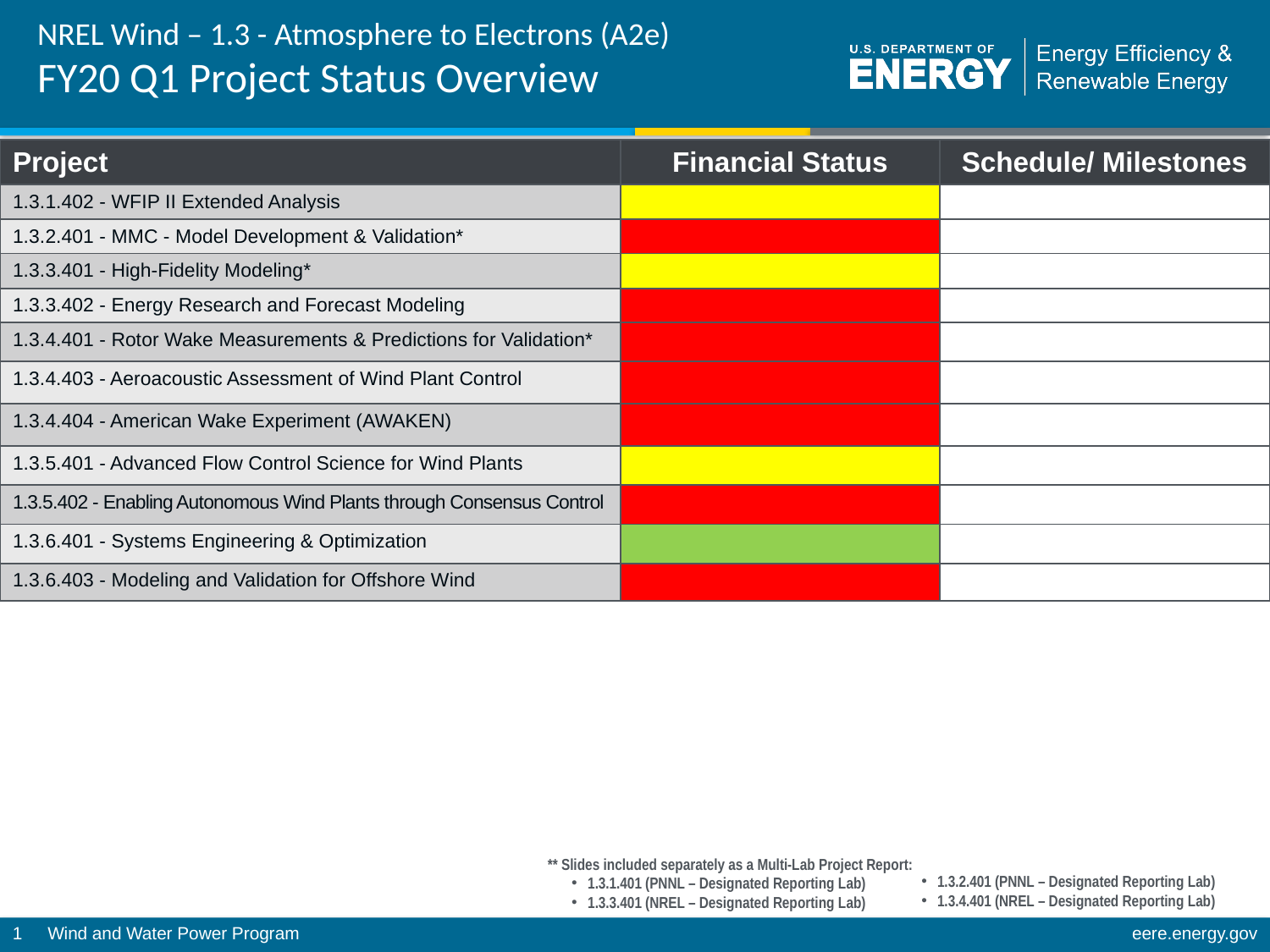

# NREL Wind – 1.3 - Atmosphere to Electrons (A2e) FY20 Q1 Project Status Overview
| Project | Financial Status | Schedule/ Milestones |
| --- | --- | --- |
| 1.3.1.402 - WFIP II Extended Analysis |  |  |
| 1.3.2.401 - MMC - Model Development & Validation\* |  |  |
| 1.3.3.401 - High-Fidelity Modeling\* |  |  |
| 1.3.3.402 - Energy Research and Forecast Modeling |  |  |
| 1.3.4.401 - Rotor Wake Measurements & Predictions for Validation\* |  |  |
| 1.3.4.403 - Aeroacoustic Assessment of Wind Plant Control |  |  |
| 1.3.4.404 - American Wake Experiment (AWAKEN) |  |  |
| 1.3.5.401 - Advanced Flow Control Science for Wind Plants |  |  |
| 1.3.5.402 - Enabling Autonomous Wind Plants through Consensus Control |  |  |
| 1.3.6.401 - Systems Engineering & Optimization |  |  |
| 1.3.6.403 - Modeling and Validation for Offshore Wind |  |  |

1.3.2.401 (PNNL – Designated Reporting Lab)
1.3.4.401 (NREL – Designated Reporting Lab)
** Slides included separately as a Multi-Lab Project Report:
1.3.1.401 (PNNL – Designated Reporting Lab)
1.3.3.401 (NREL – Designated Reporting Lab)